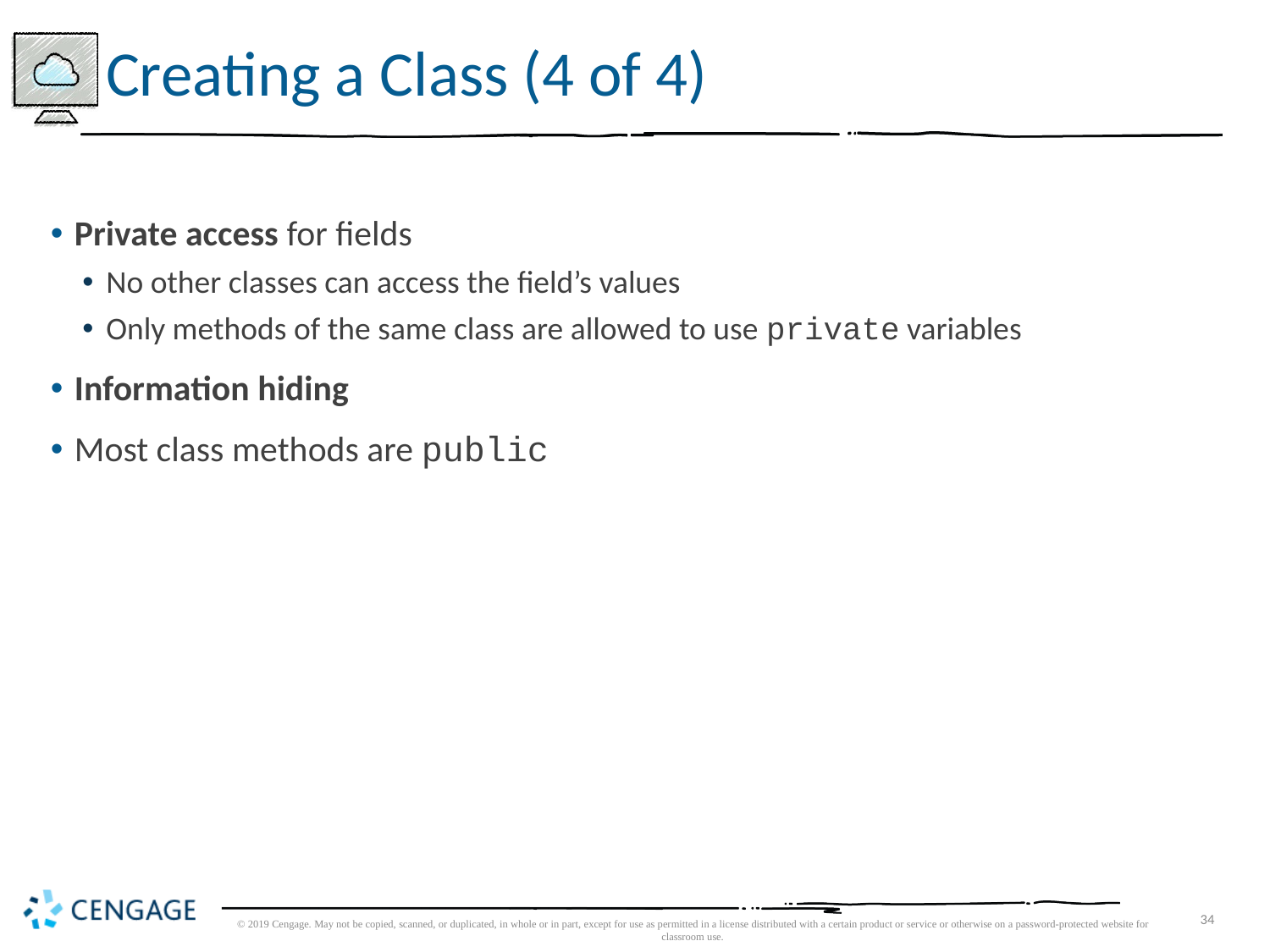

# Creating a Class (4 of 4)
Private access for fields
No other classes can access the field’s values
Only methods of the same class are allowed to use private variables
Information hiding
Most class methods are public

© 2019 Cengage. May not be copied, scanned, or duplicated, in whole or in part, except for use as permitted in a license distributed with a certain product or service or otherwise on a password-protected website for classroom use.